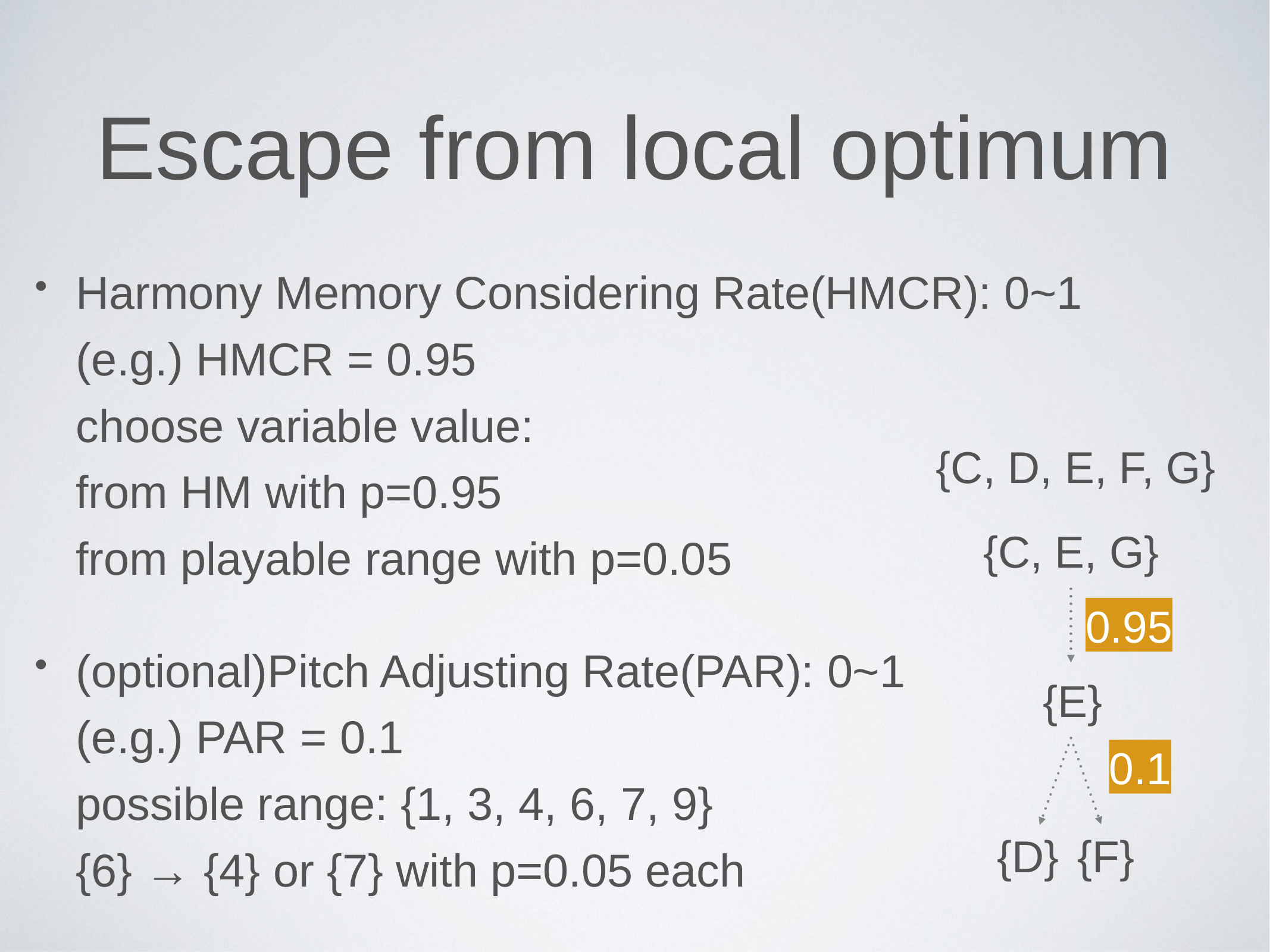

# Escape from local optimum
Harmony Memory Considering Rate(HMCR): 0~1
(e.g.) HMCR = 0.95
choose variable value:
from HM with p=0.95
from playable range with p=0.05
(optional)Pitch Adjusting Rate(PAR): 0~1
(e.g.) PAR = 0.1
possible range: {1, 3, 4, 6, 7, 9}
{6} → {4} or {7} with p=0.05 each
{C, D, E, F, G}
{C, E, G}

0.95
{E}
0.1

{D}
{F}